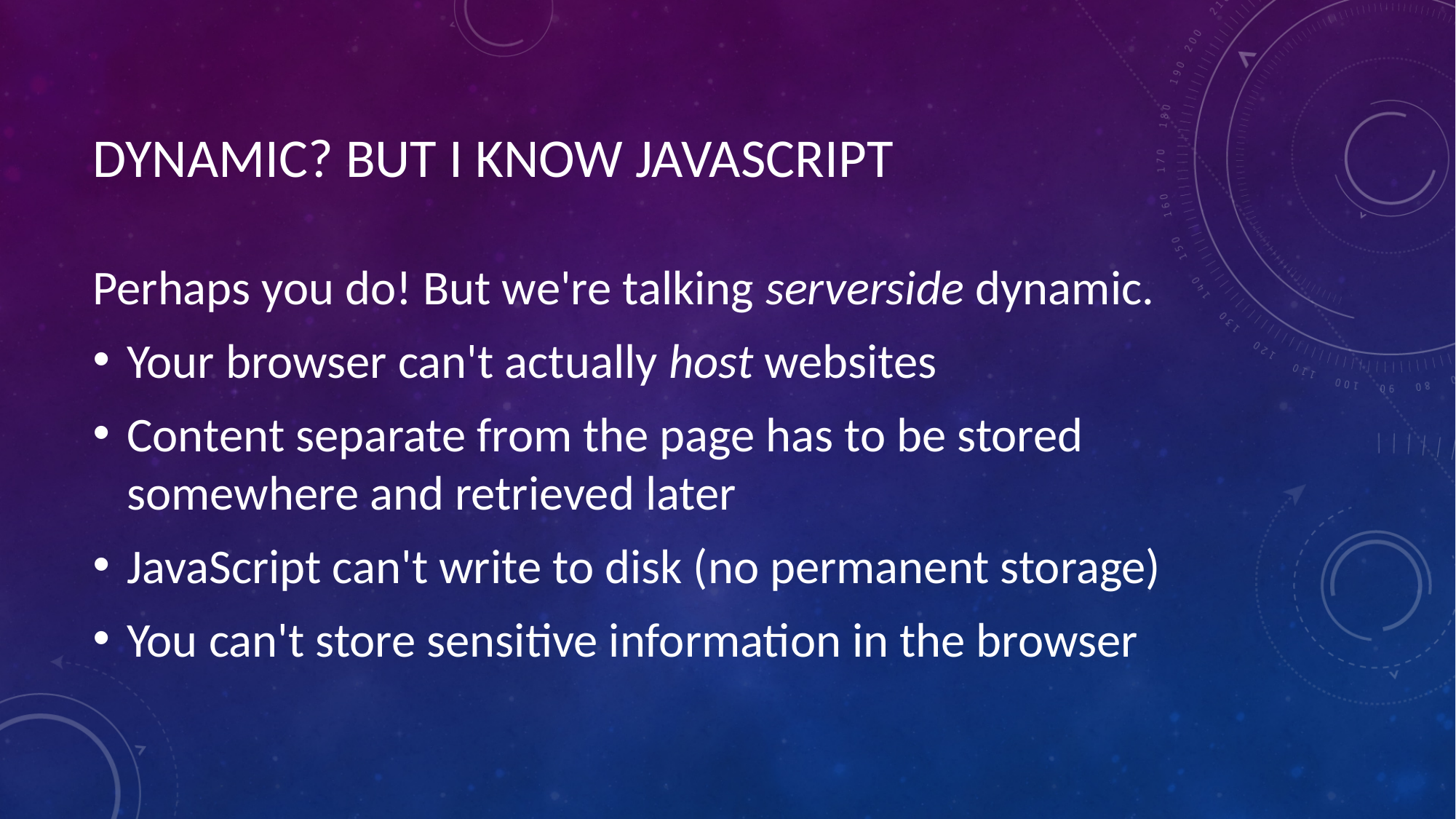

# Dynamic? but I know javascript
Perhaps you do! But we're talking serverside dynamic.
Your browser can't actually host websites
Content separate from the page has to be stored somewhere and retrieved later
JavaScript can't write to disk (no permanent storage)
You can't store sensitive information in the browser